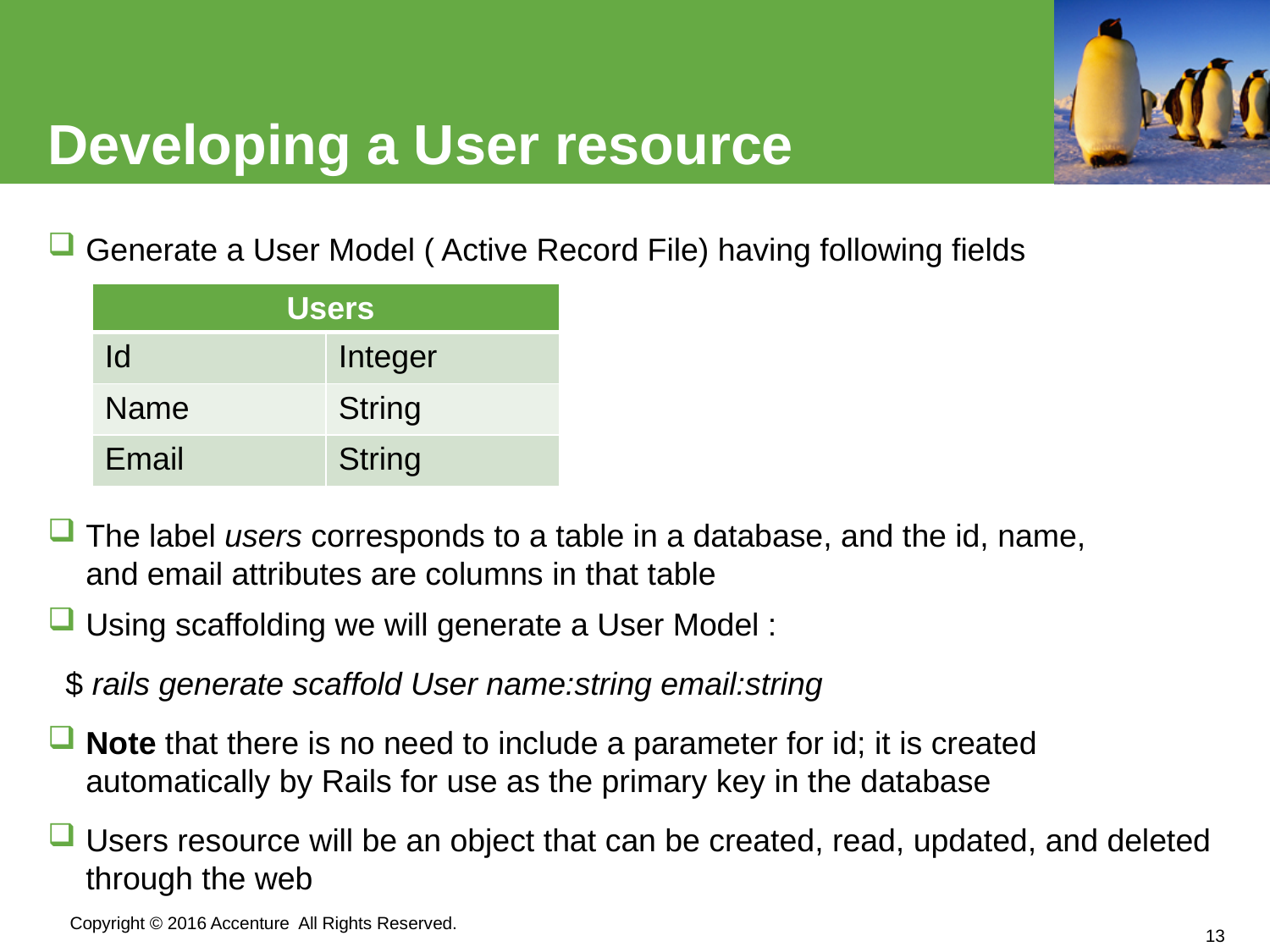

# Developing a User resource
Generate a User Model ( Active Record File) having following fields

The label users corresponds to a table in a database, and the id, name, and email attributes are columns in that table
Using scaffolding we will generate a User Model :
  $ rails generate scaffold User name:string email:string
Note that there is no need to include a parameter for id; it is created automatically by Rails for use as the primary key in the database
Users resource will be an object that can be created, read, updated, and deleted through the web

| Users |  |
| --- | --- |
| Id | Integer |
| Name | String |
| Email | String |
13